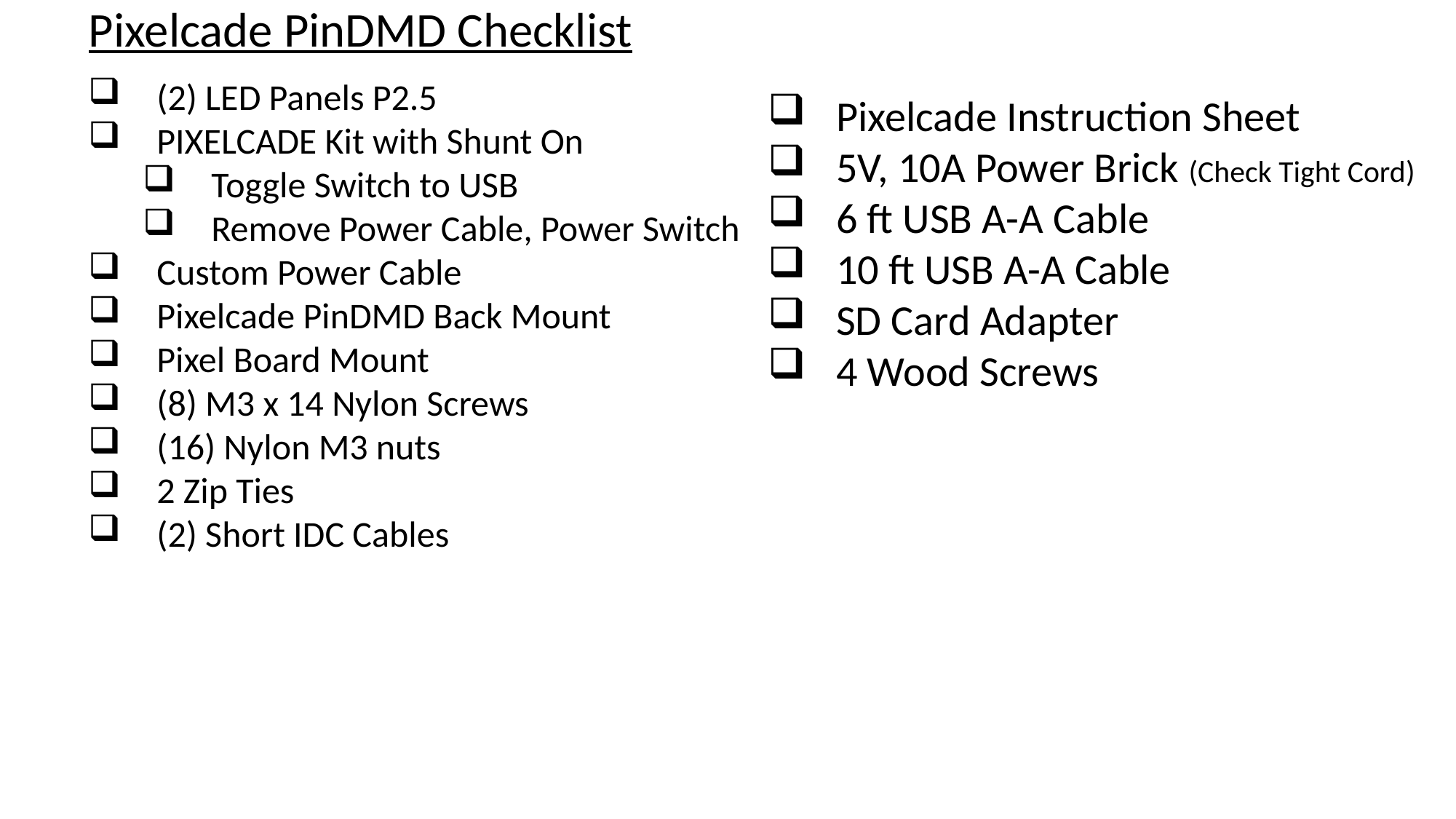

Pixelcade PinDMD Checklist
(2) LED Panels P2.5
PIXELCADE Kit with Shunt On
Toggle Switch to USB
Remove Power Cable, Power Switch
Custom Power Cable
Pixelcade PinDMD Back Mount
Pixel Board Mount
(8) M3 x 14 Nylon Screws
(16) Nylon M3 nuts
2 Zip Ties
(2) Short IDC Cables

Pixelcade Instruction Sheet
5V, 10A Power Brick (Check Tight Cord)
6 ft USB A-A Cable
10 ft USB A-A Cable
SD Card Adapter
4 Wood Screws